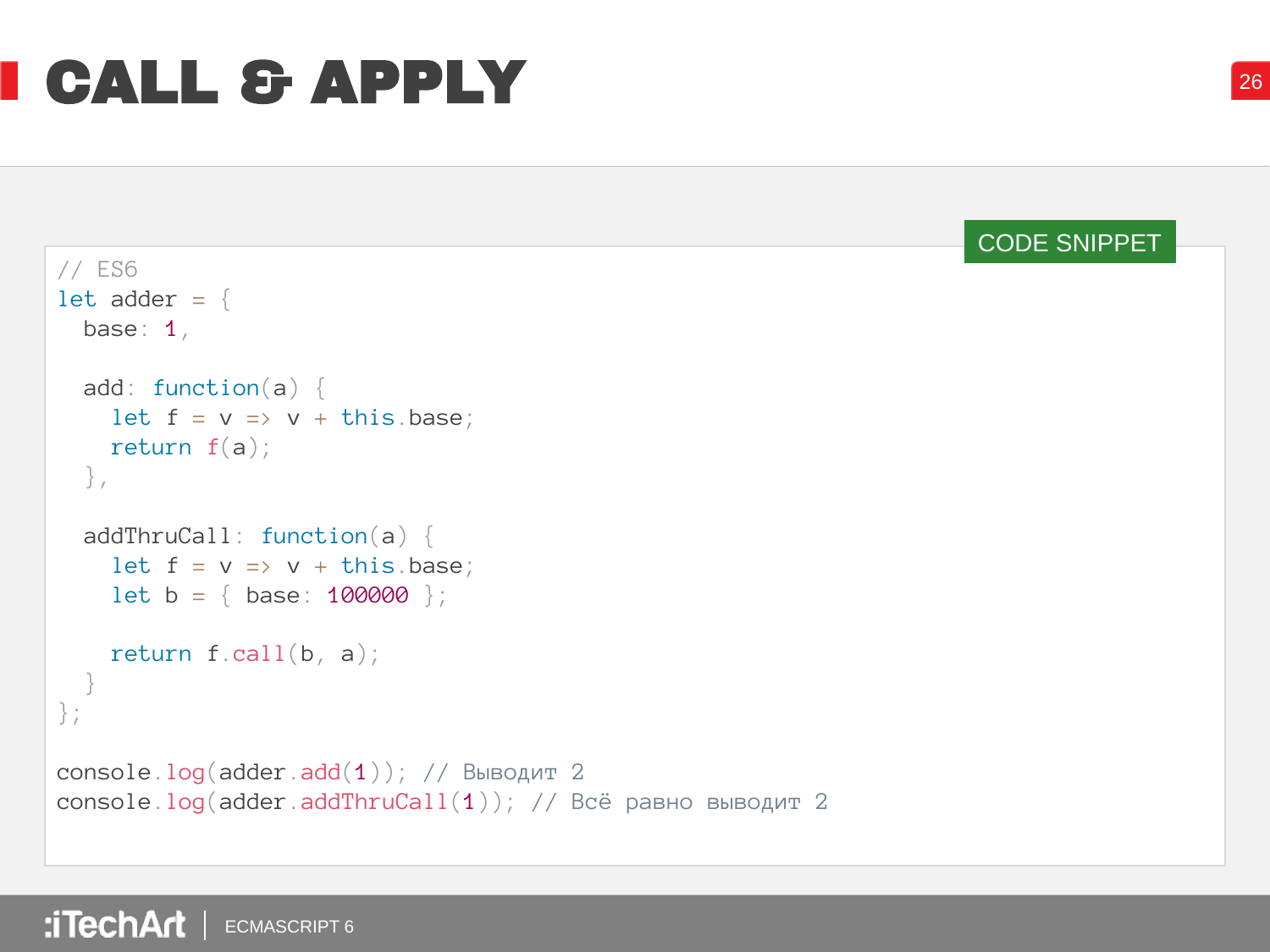

# CALL & APPLY
CODE SNIPPET
// ES6
let adder = {
  base: 1,

  add: function(a) {
    let f = v => v + this.base;
    return f(a);
  },

  addThruCall: function(a) {
    let f = v => v + this.base;
    let b = { base: 100000 };

    return f.call(b, a);
  }
};

console.log(adder.add(1)); // Выводит 2
console.log(adder.addThruCall(1)); // Всё равно выводит 2
ECMASCRIPT 6